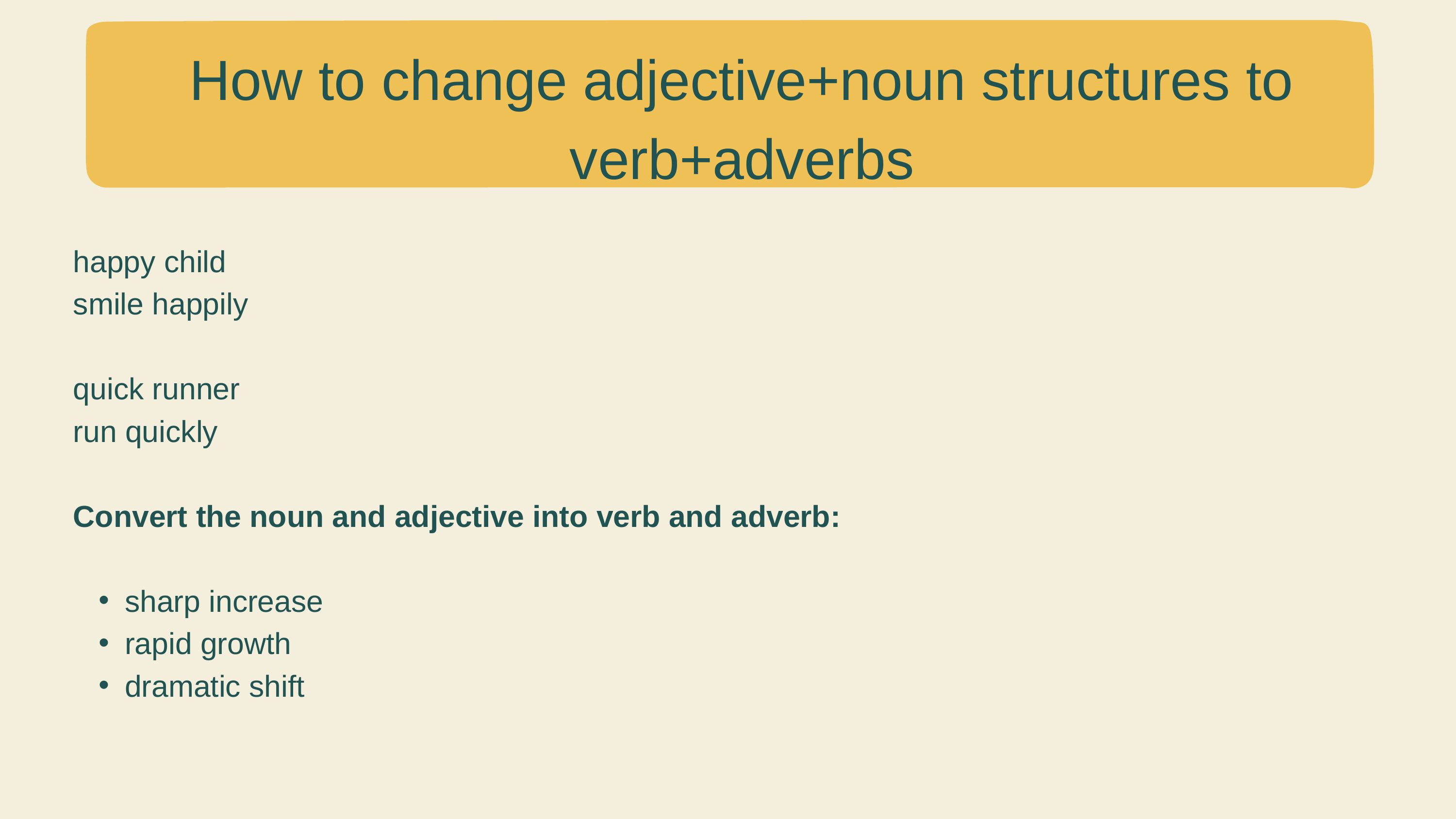

How to change adjective+noun structures to verb+adverbs
happy child
smile happily

quick runner
run quickly

Convert the noun and adjective into verb and adverb:

sharp increase
rapid growth
dramatic shift